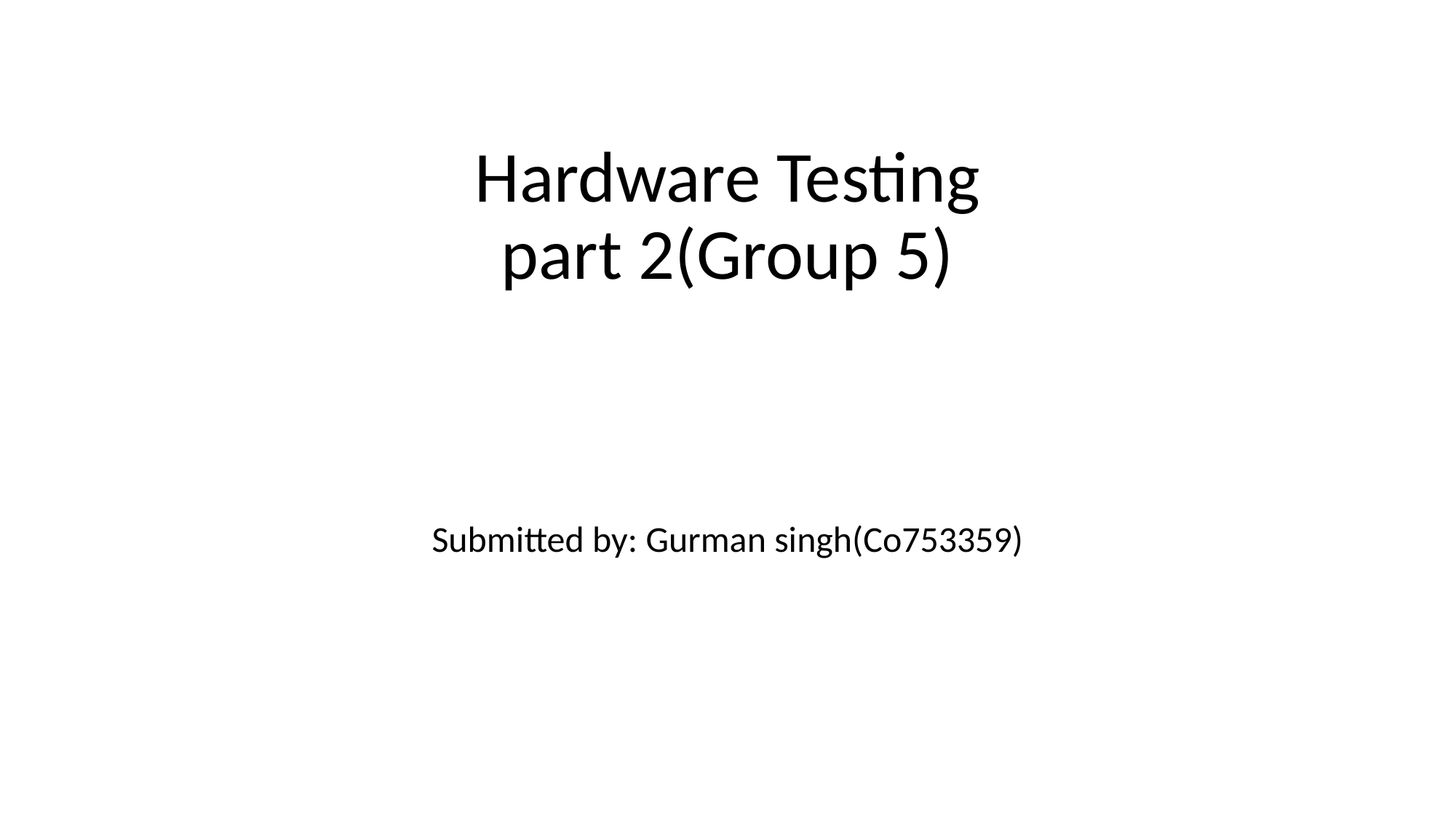

# Hardware Testing part 2(Group 5)
Submitted by: Gurman singh(Co753359)